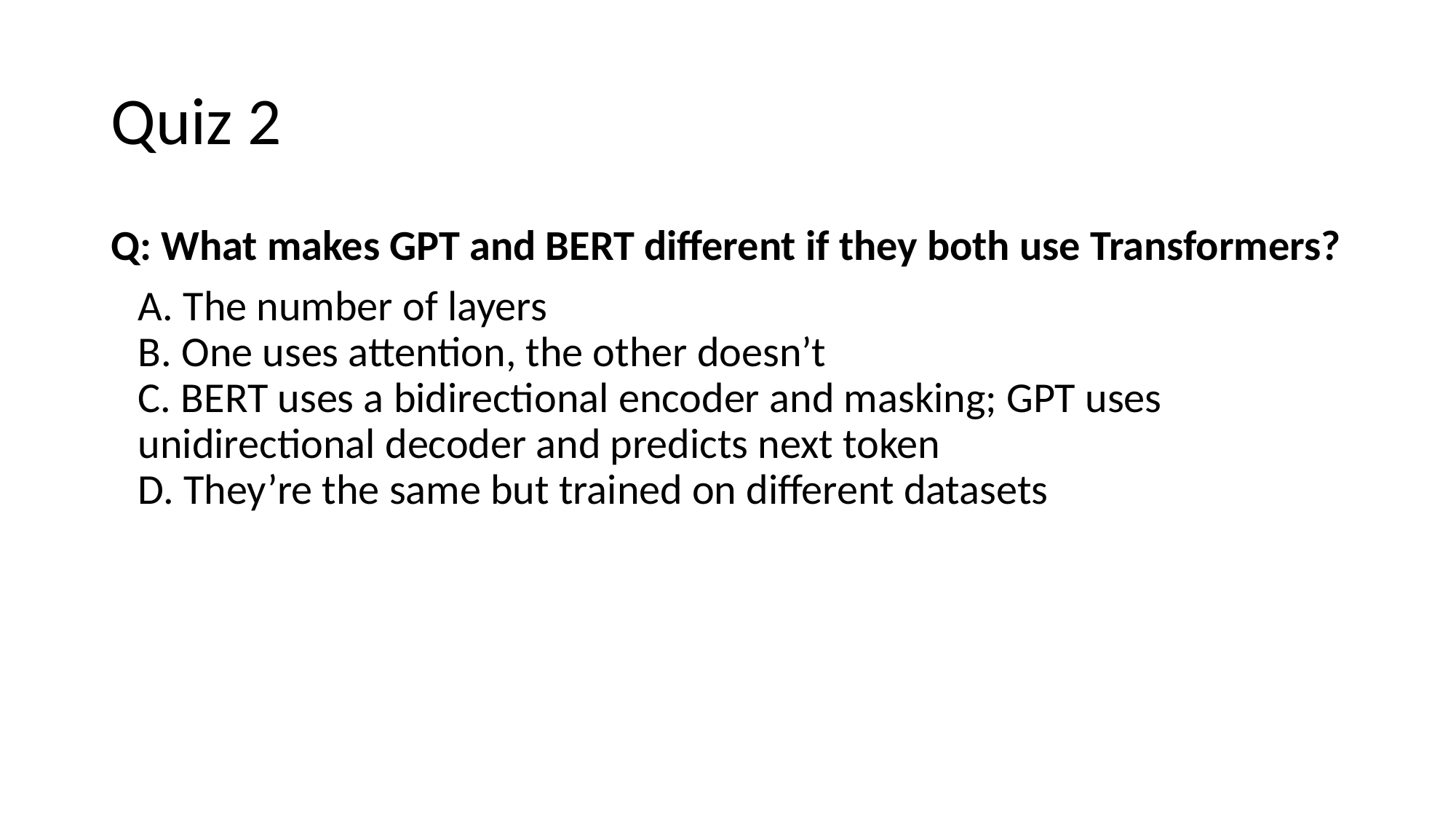

# Quiz 2
Q: What makes GPT and BERT different if they both use Transformers?
	A. The number of layers
B. One uses attention, the other doesn’t
C. BERT uses a bidirectional encoder and masking; GPT uses unidirectional decoder and predicts next token
D. They’re the same but trained on different datasets